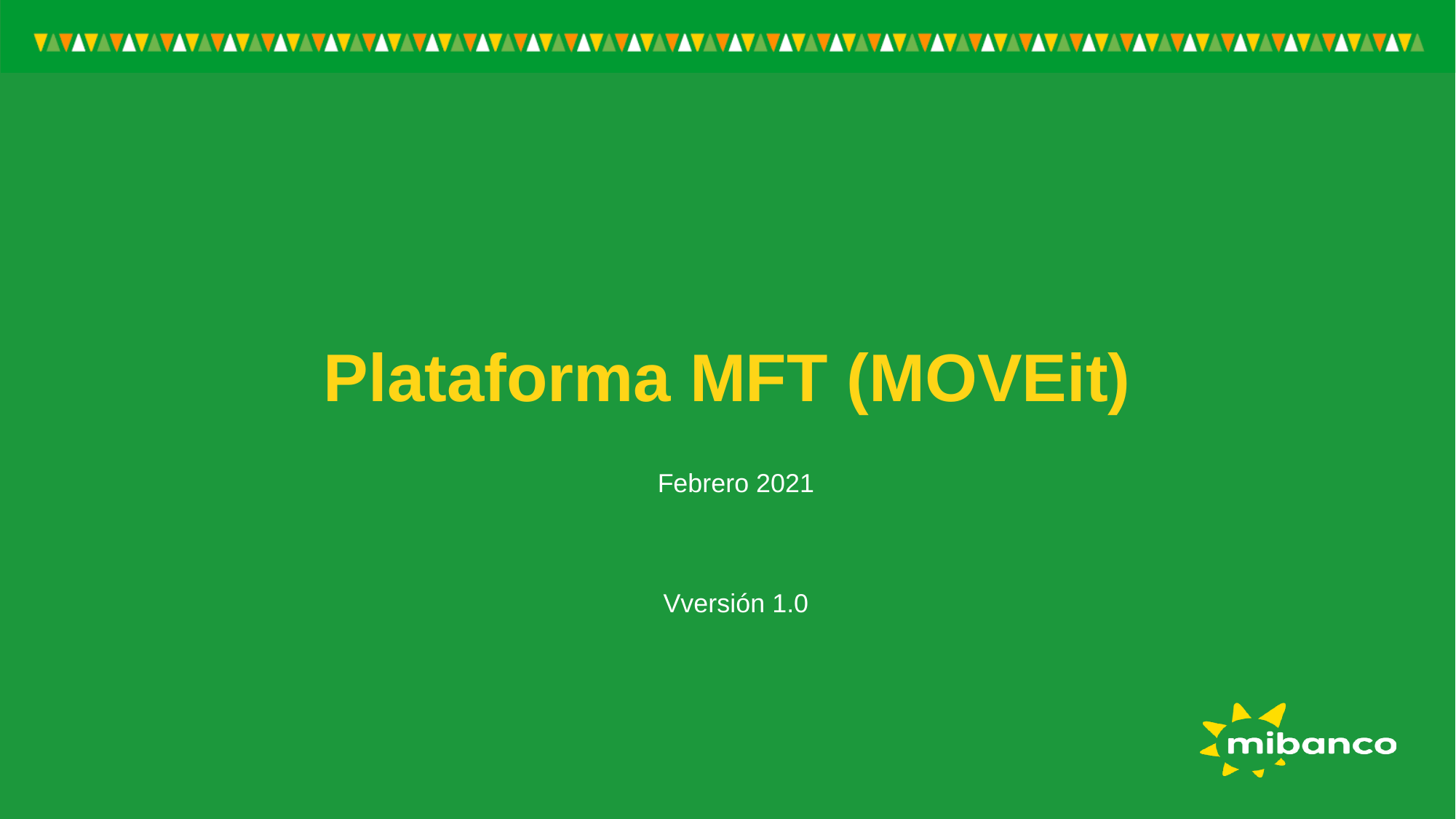

Plataforma MFT (MOVEit)
Febrero 2021
Vversión 1.0